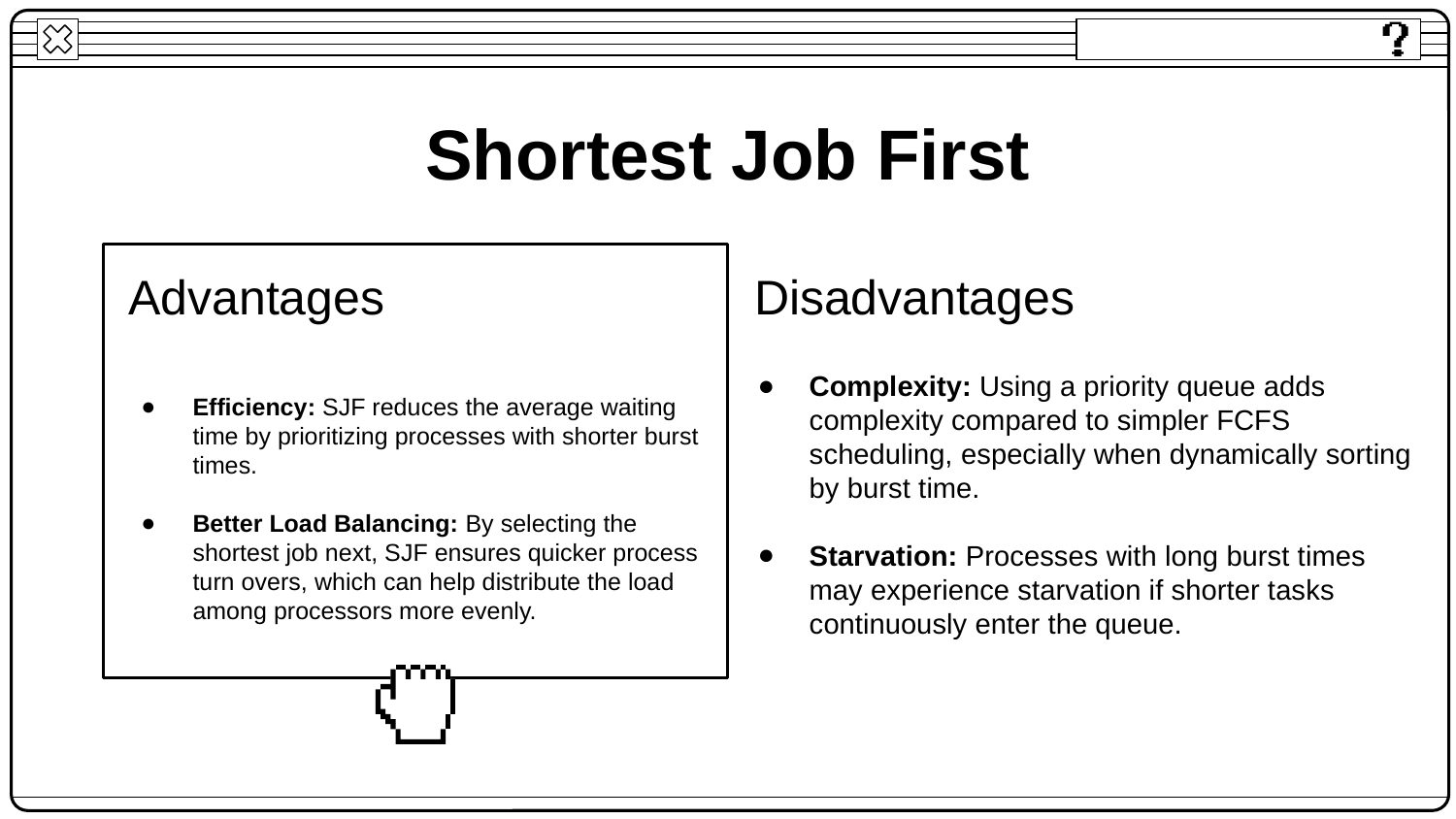

# Shortest Job First

Advantages
Disadvantages
Complexity: Using a priority queue adds complexity compared to simpler FCFS scheduling, especially when dynamically sorting by burst time.

Starvation: Processes with long burst times may experience starvation if shorter tasks continuously enter the queue.
Efficiency: SJF reduces the average waiting time by prioritizing processes with shorter burst times.

Better Load Balancing: By selecting the shortest job next, SJF ensures quicker process turn overs, which can help distribute the load among processors more evenly.